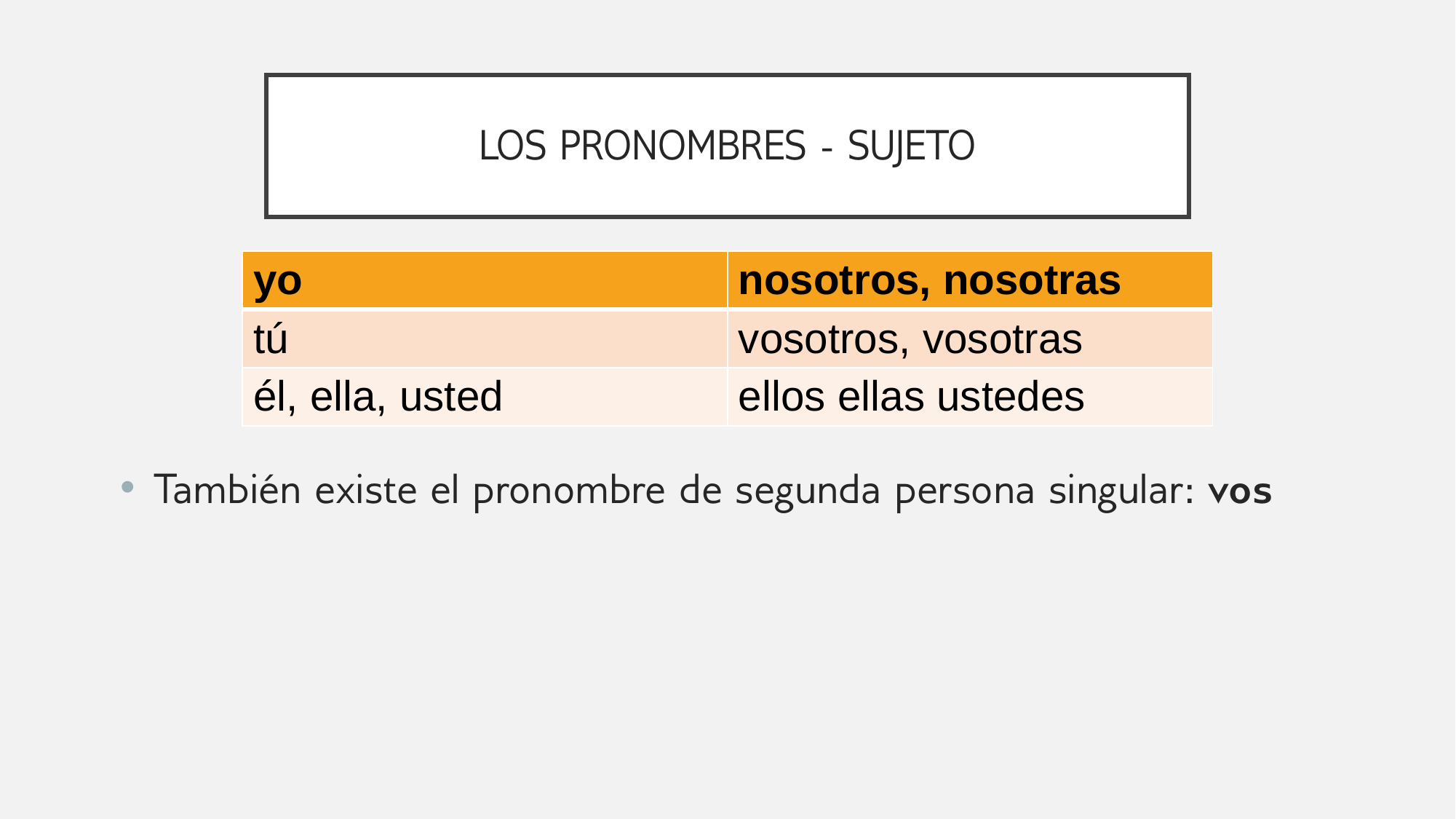

# LOS PRONOMBRES - SUJETO
| yo | nosotros, nosotras |
| --- | --- |
| tú | vosotros, vosotras |
| él, ella, usted | ellos ellas ustedes |
También existe el pronombre de segunda persona singular: vos